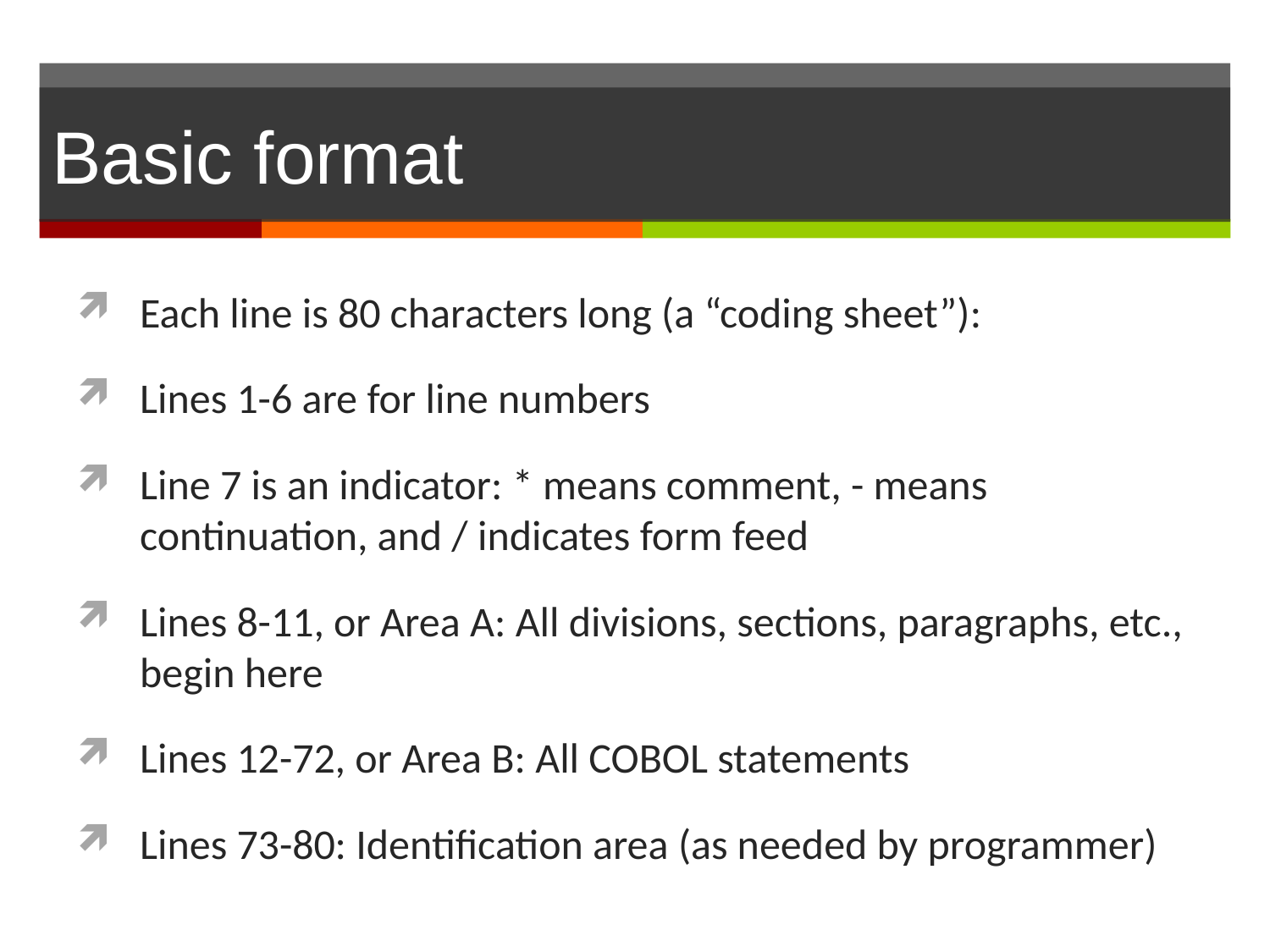

# Basic format
Each line is 80 characters long (a “coding sheet”):
Lines 1-6 are for line numbers
Line 7 is an indicator: * means comment, - means continuation, and / indicates form feed
Lines 8-11, or Area A: All divisions, sections, paragraphs, etc., begin here
Lines 12-72, or Area B: All COBOL statements
Lines 73-80: Identification area (as needed by programmer)